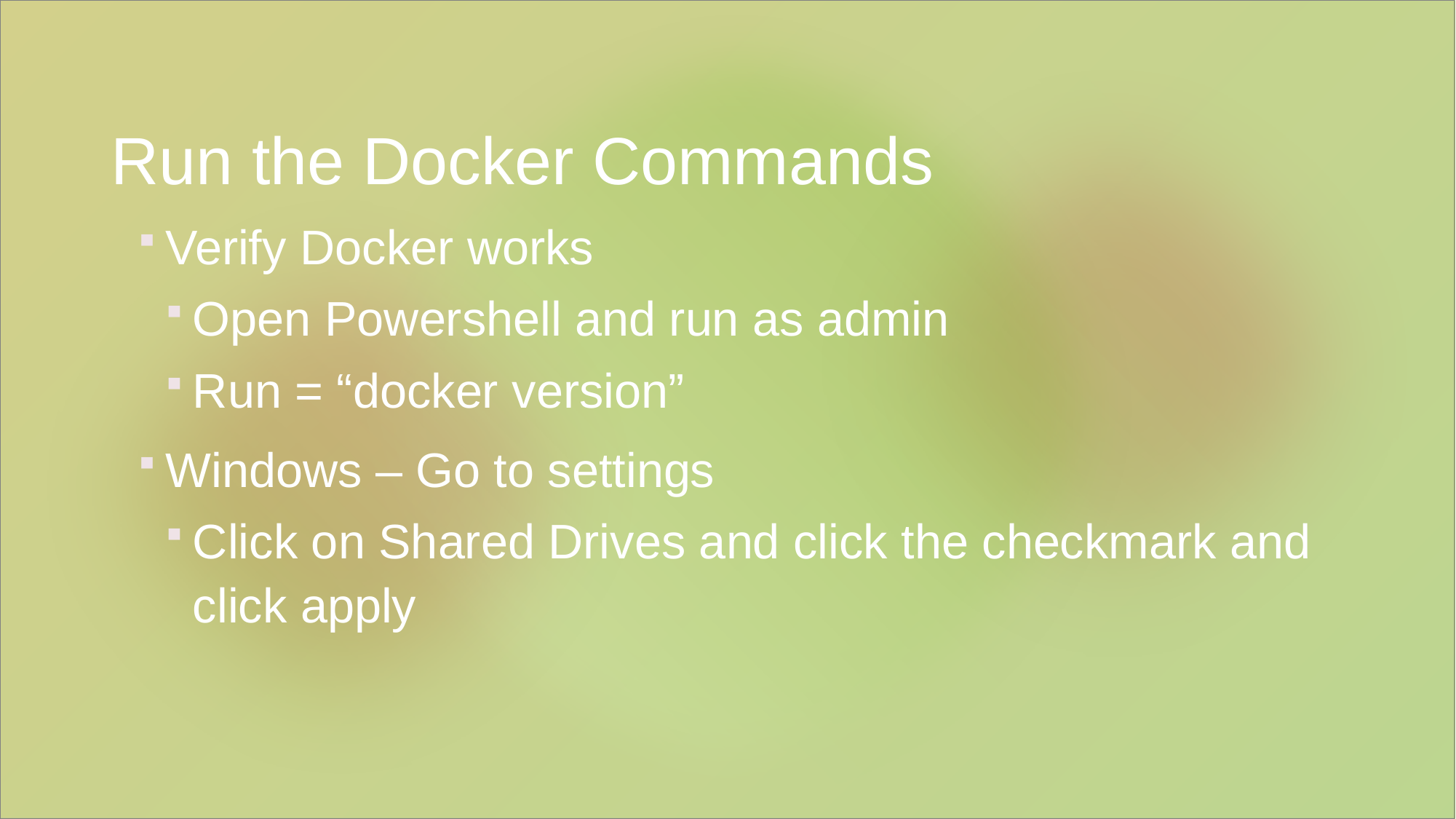

# Run the Docker Commands

Verify Docker works
Open Powershell and run as admin
Run = “docker version”
Windows – Go to settings
Click on Shared Drives and click the checkmark and click apply